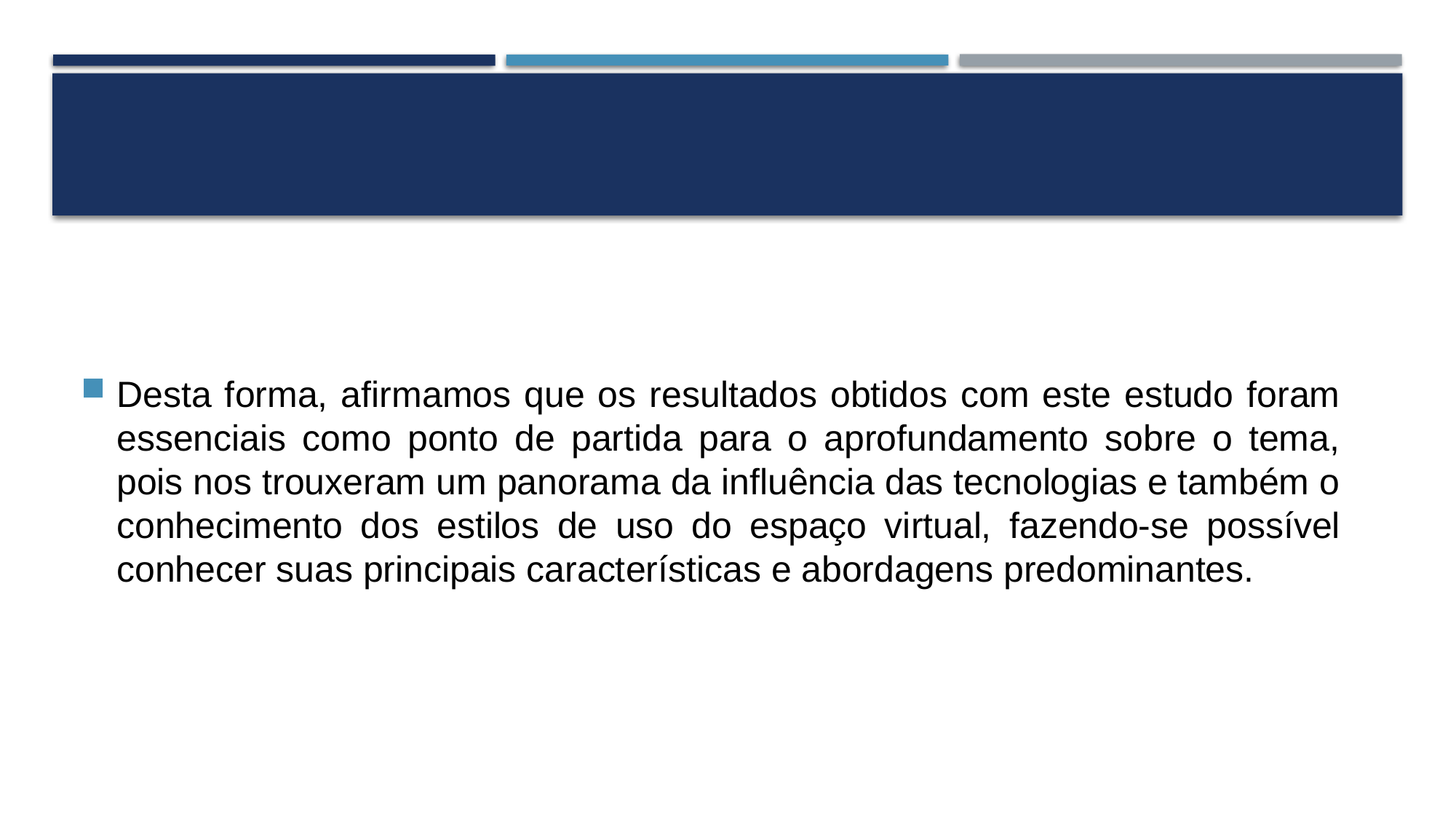

#
Desta forma, afirmamos que os resultados obtidos com este estudo foram essenciais como ponto de partida para o aprofundamento sobre o tema, pois nos trouxeram um panorama da influência das tecnologias e também o conhecimento dos estilos de uso do espaço virtual, fazendo-se possível conhecer suas principais características e abordagens predominantes.